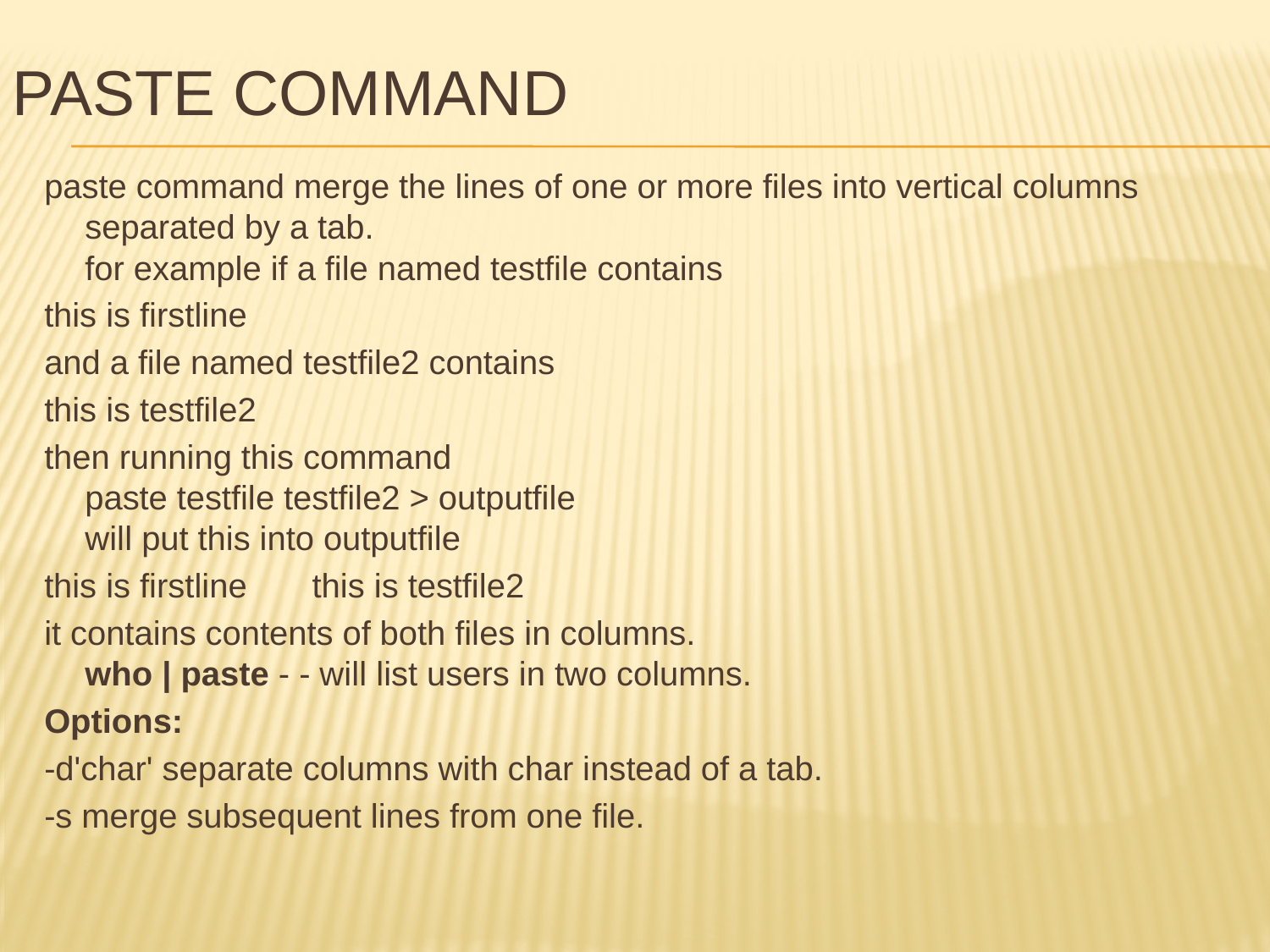

# Paste command
paste command merge the lines of one or more files into vertical columns separated by a tab. 
for example if a file named testfile contains
this is firstline
and a file named testfile2 contains
this is testfile2
then running this command 
paste testfile testfile2 > outputfile
will put this into outputfile
this is firstline       this is testfile2
it contains contents of both files in columns.
who | paste - - will list users in two columns.
Options:
-d'char' separate columns with char instead of a tab.
-s merge subsequent lines from one file.